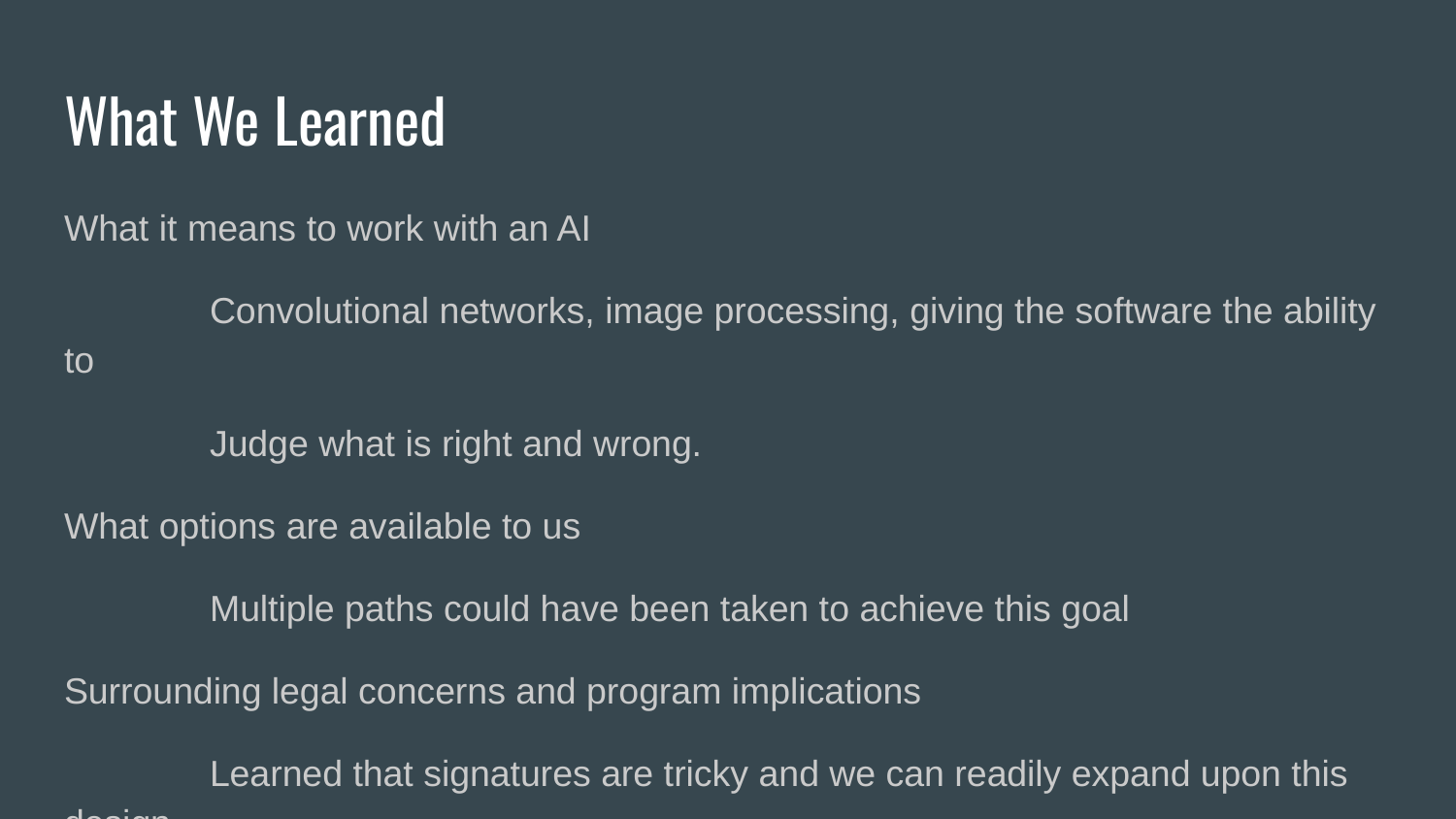

# What We Learned
What it means to work with an AI
	Convolutional networks, image processing, giving the software the ability to
	Judge what is right and wrong.
What options are available to us
	Multiple paths could have been taken to achieve this goal
Surrounding legal concerns and program implications
	Learned that signatures are tricky and we can readily expand upon this design